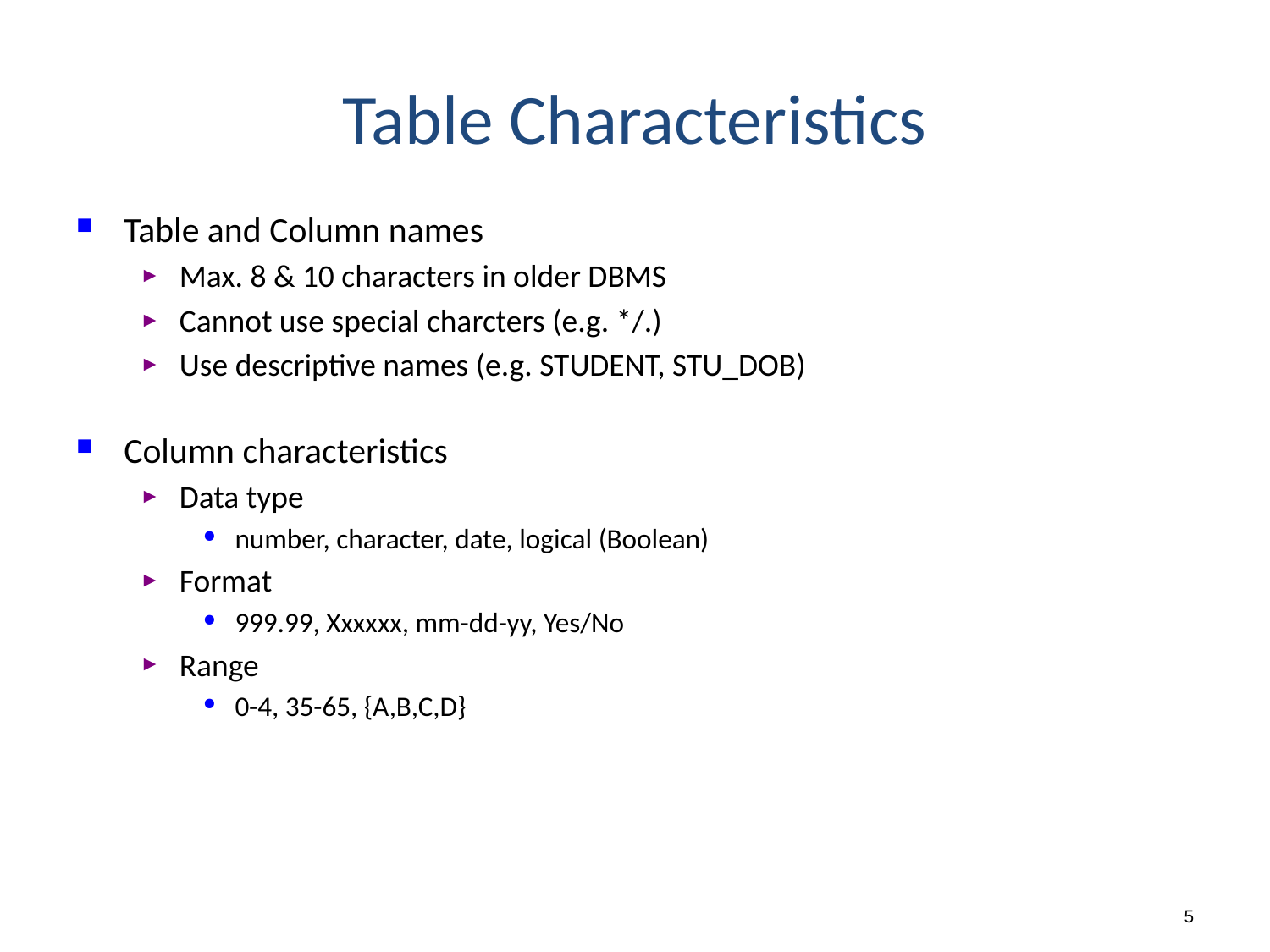

# Table Characteristics
Table and Column names
Max. 8 & 10 characters in older DBMS
Cannot use special charcters (e.g. */.)
Use descriptive names (e.g. STUDENT, STU_DOB)
Column characteristics
Data type
number, character, date, logical (Boolean)
Format
999.99, Xxxxxx, mm-dd-yy, Yes/No
Range
0-4, 35-65, {A,B,C,D}
5